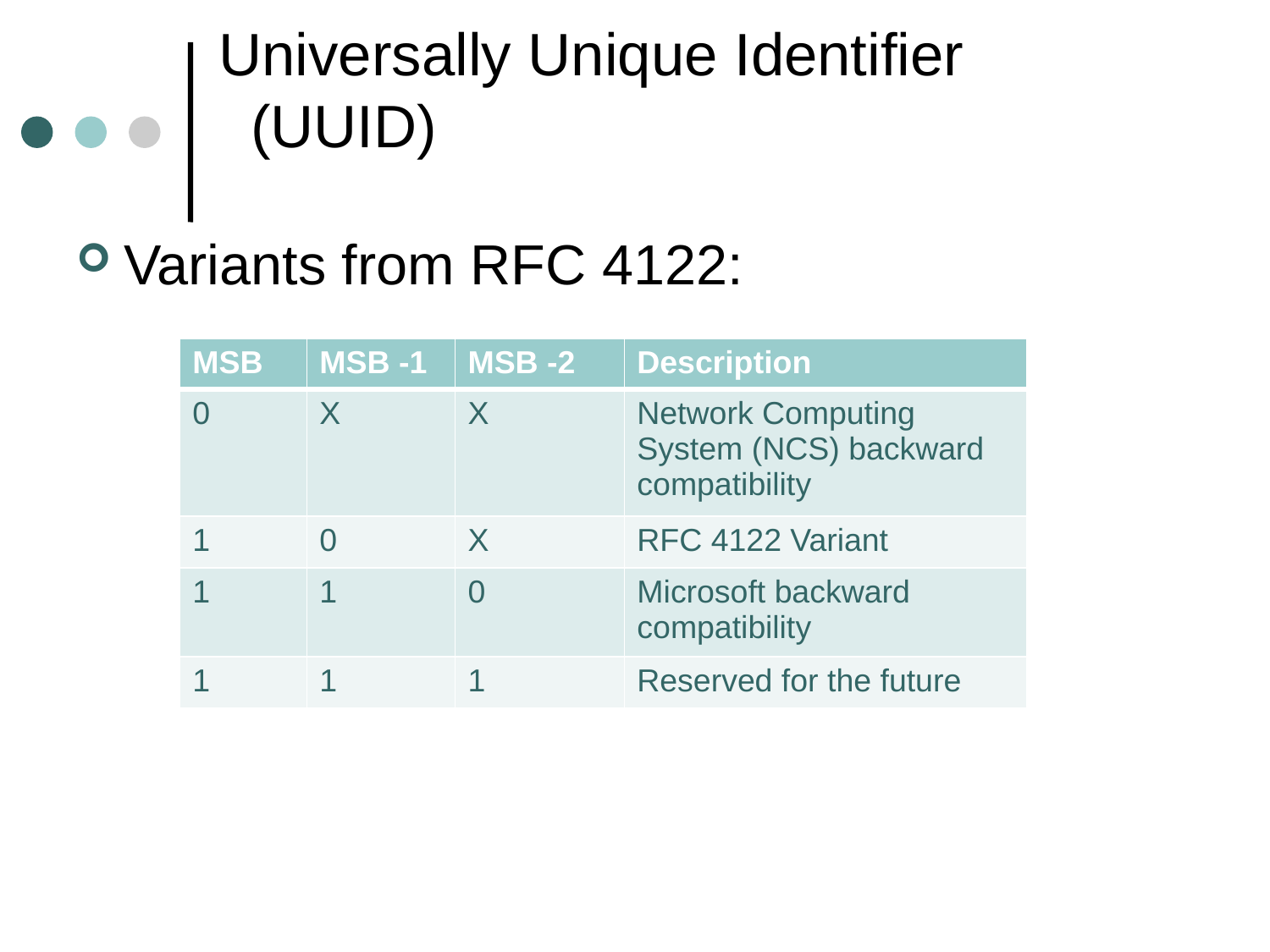

# Universally Unique Identifier (UUID)

Variants from RFC 4122:

| MSB | MSB -1 | MSB -2 | Description |
| --- | --- | --- | --- |
| 0 | X | X | Network Computing System (NCS) backward compatibility |
| 1 | 0 | X | RFC 4122 Variant |
| 1 | 1 | 0 | Microsoft backward compatibility |
| 1 | 1 | 1 | Reserved for the future |